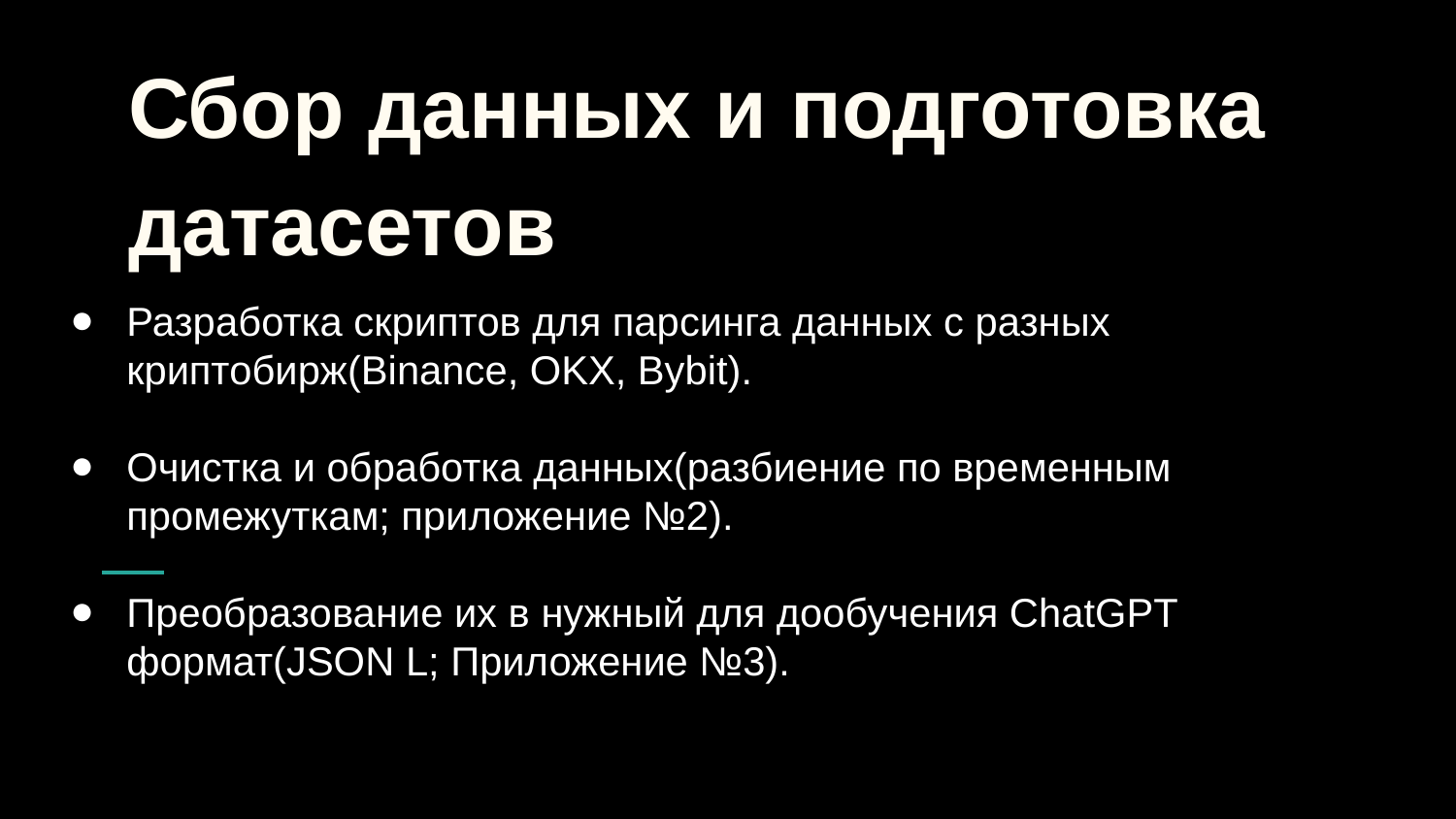

# Сбор данных и подготовка датасетов

Разработка скриптов для парсинга данных с разных криптобирж(Binance, OKX, Bybit).

Очистка и обработка данных(разбиение по временным промежуткам; приложение №2).

Преобразование их в нужный для дообучения ChatGPT формат(JSON L; Приложение №3).